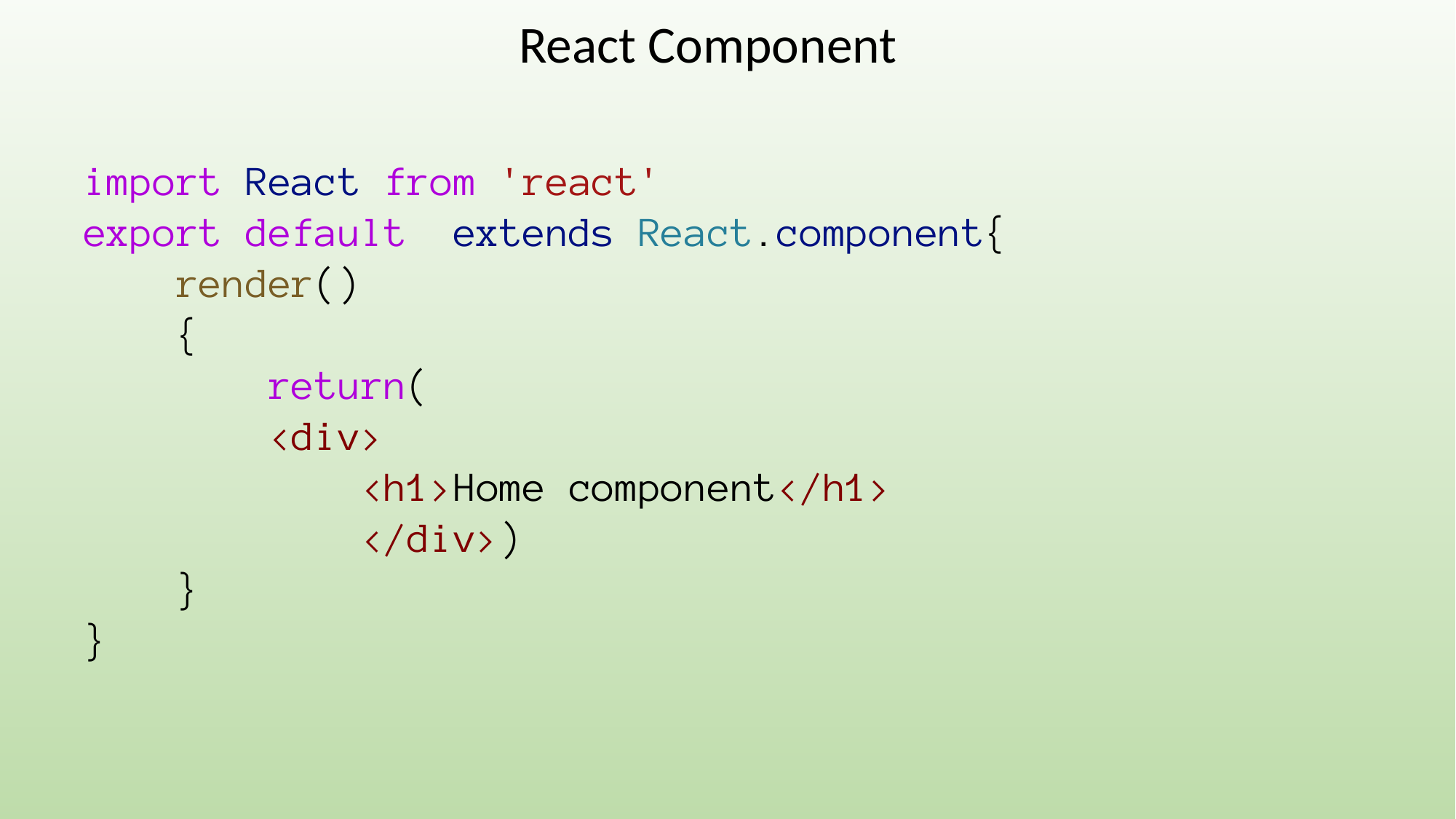

# React Component
import React from 'react'
export default  extends React.component{
    render()
    {
        return(
        <div>
            <h1>Home component</h1>
            </div>)
    }
}